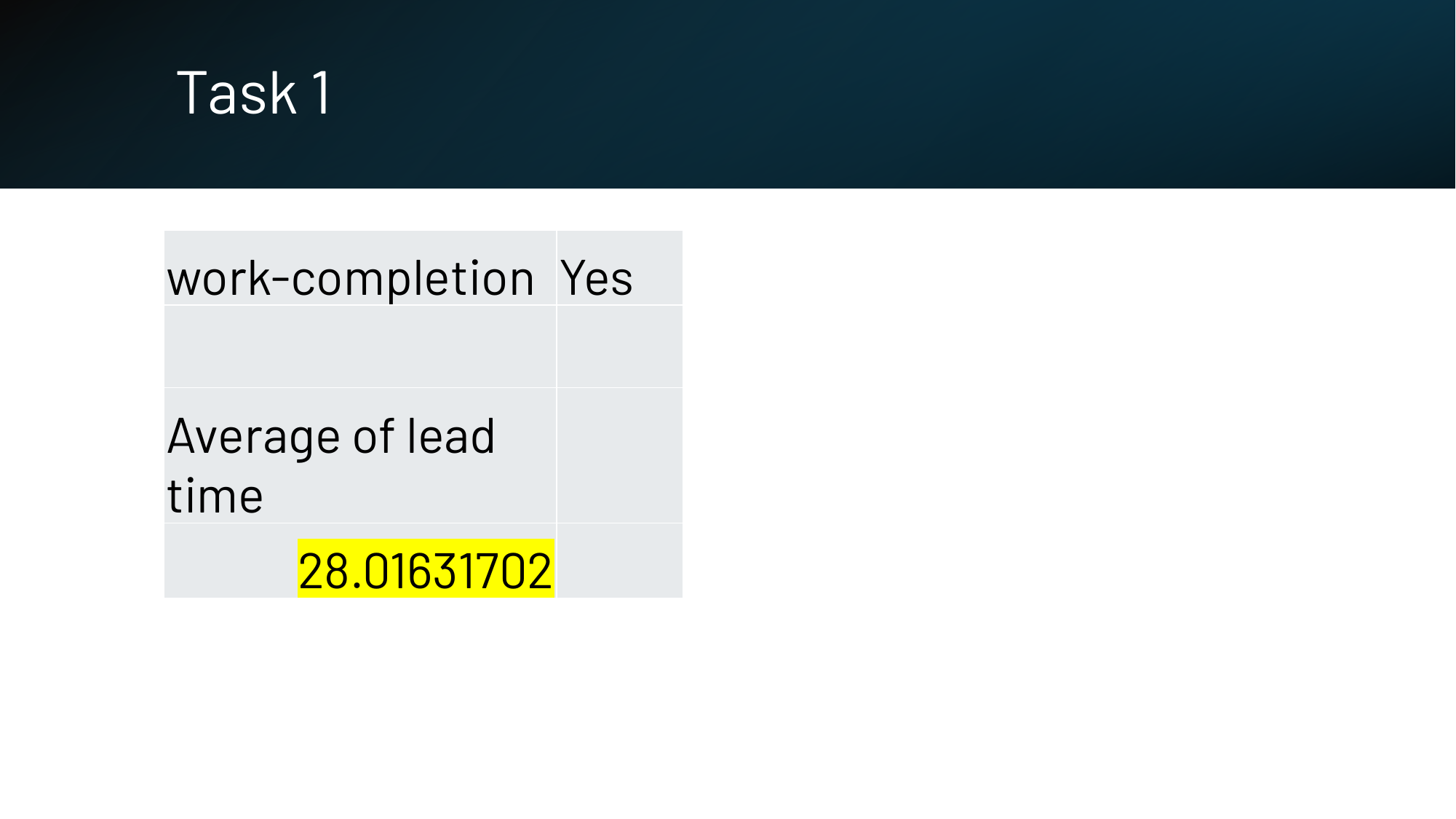

# Task 1
| work-completion | Yes |
| --- | --- |
|  |  |
| Average of lead time |  |
| 28.01631702 |  |